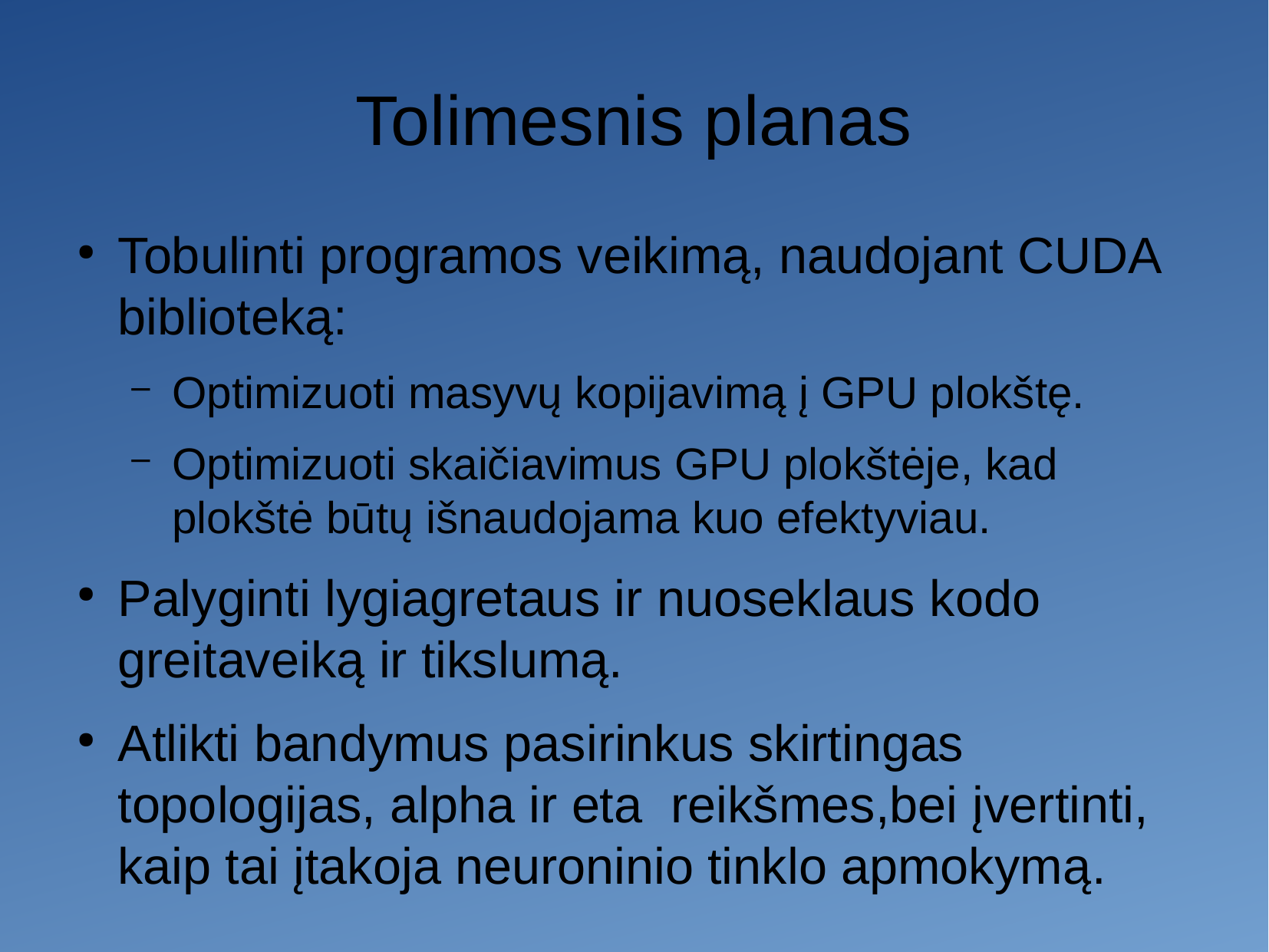

Tobulinti programos veikimą, naudojant CUDA biblioteką:
Optimizuoti masyvų kopijavimą į GPU plokštę.
Optimizuoti skaičiavimus GPU plokštėje, kad plokštė būtų išnaudojama kuo efektyviau.
Palyginti lygiagretaus ir nuoseklaus kodo greitaveiką ir tikslumą.
Atlikti bandymus pasirinkus skirtingas topologijas, alpha ir eta  reikšmes,bei įvertinti, kaip tai įtakoja neuroninio tinklo apmokymą.
Tolimesnis planas